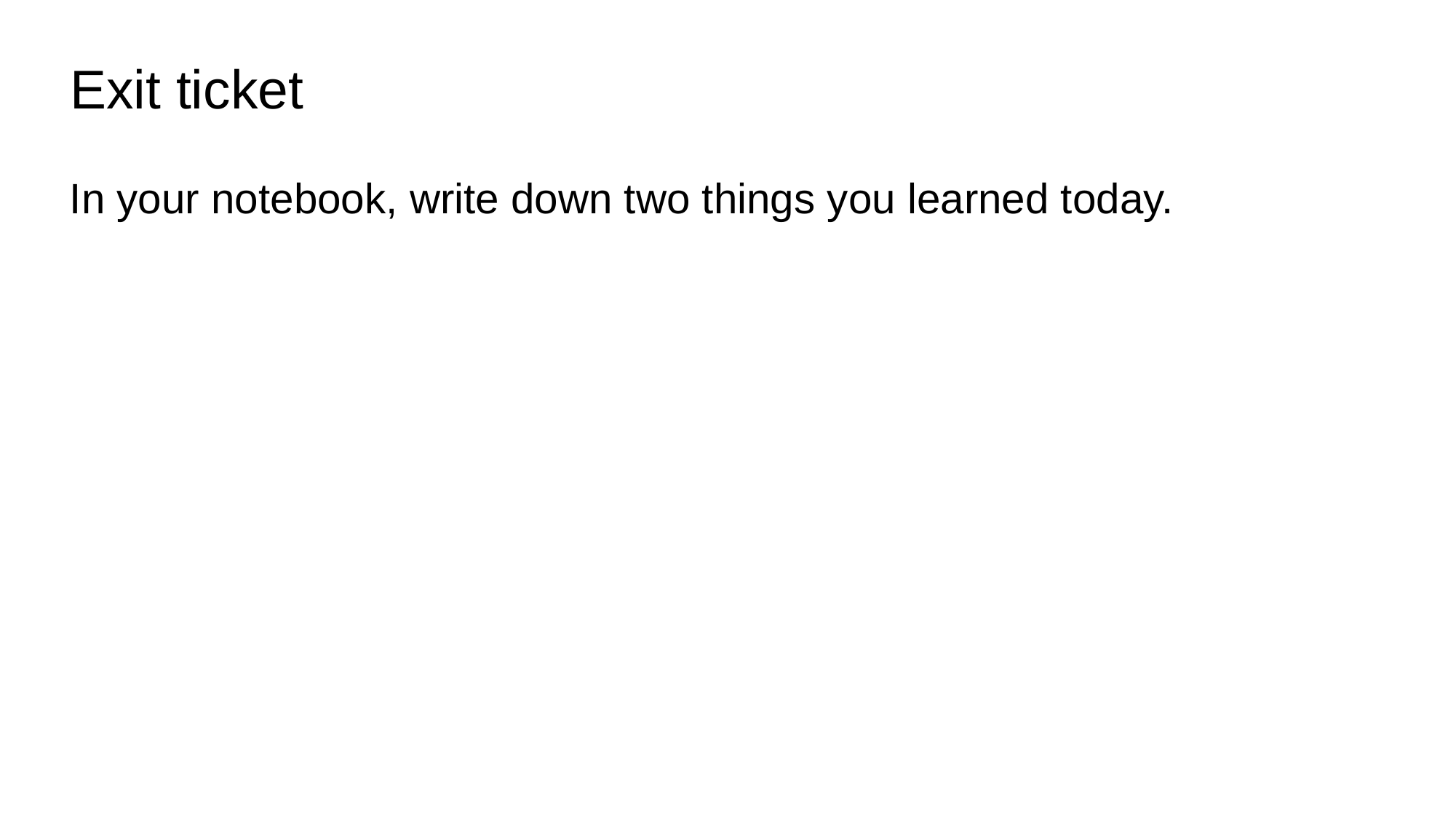

# Exit ticket
In your notebook, write down two things you learned today.